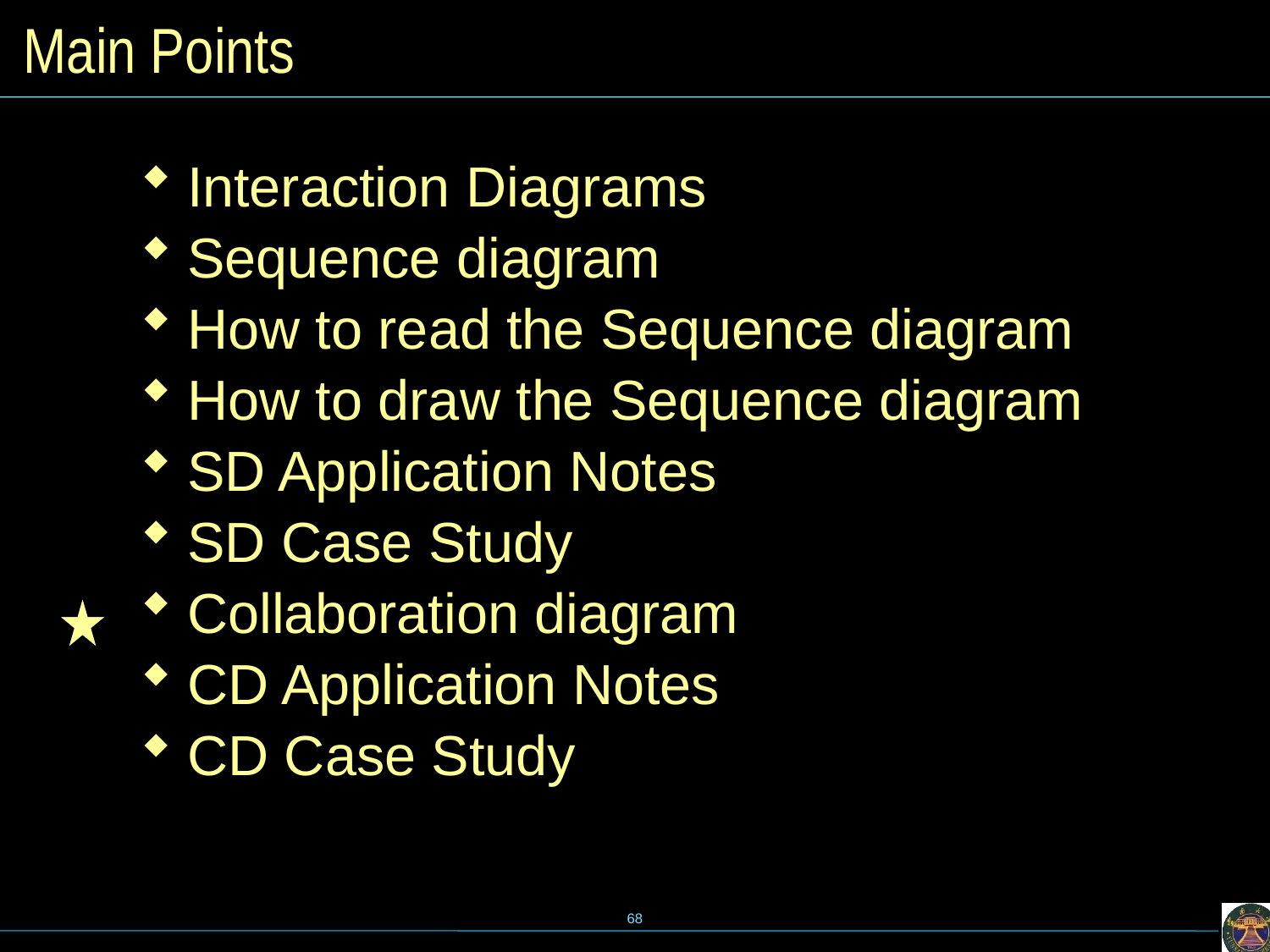

# Main Points
Interaction Diagrams
Sequence diagram
How to read the Sequence diagram
How to draw the Sequence diagram
SD Application Notes
SD Case Study
Collaboration diagram
CD Application Notes
CD Case Study